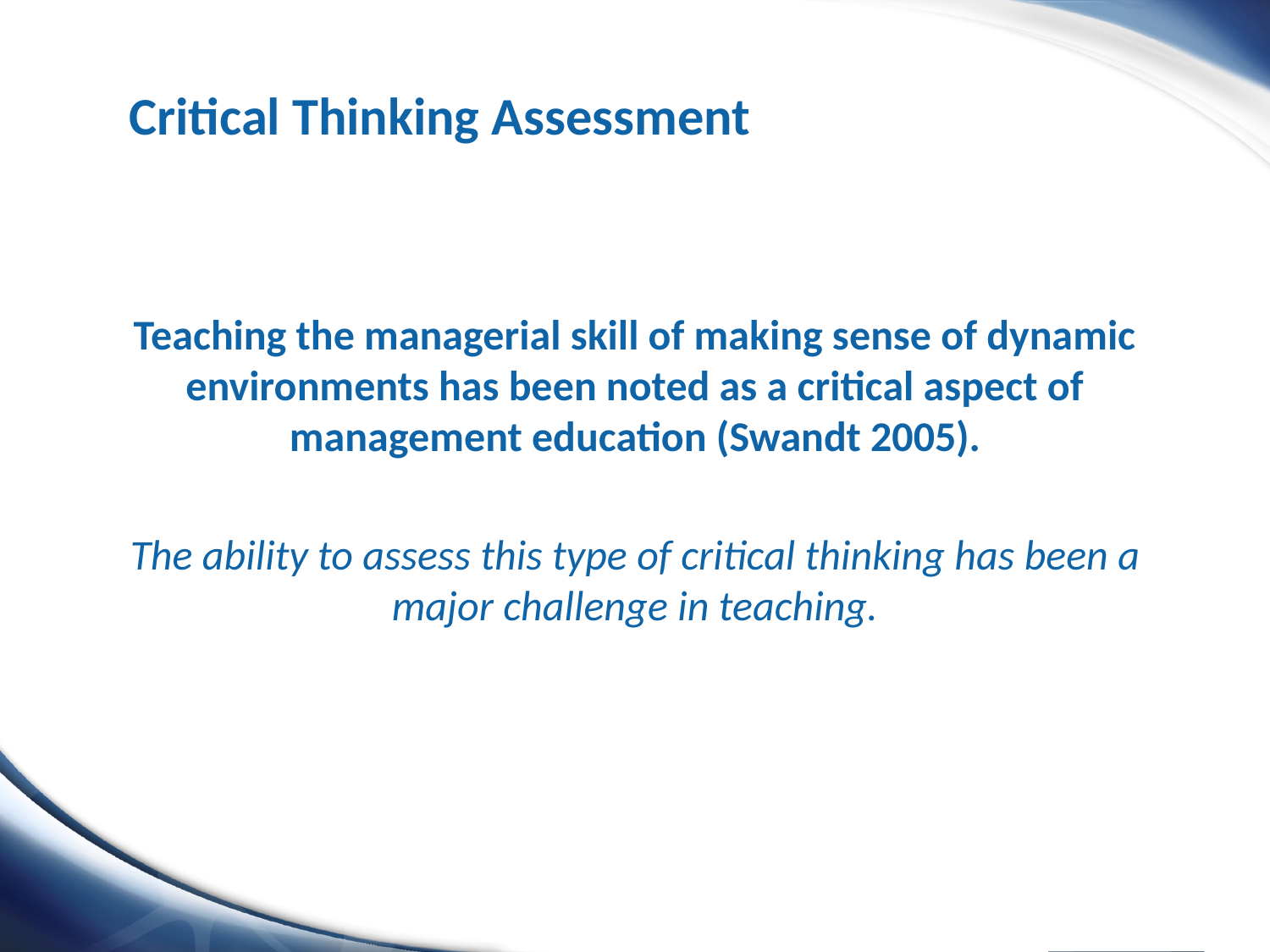

# Critical Thinking Assessment
Teaching the managerial skill of making sense of dynamic environments has been noted as a critical aspect of management education (Swandt 2005).

The ability to assess this type of critical thinking has been a major challenge in teaching.